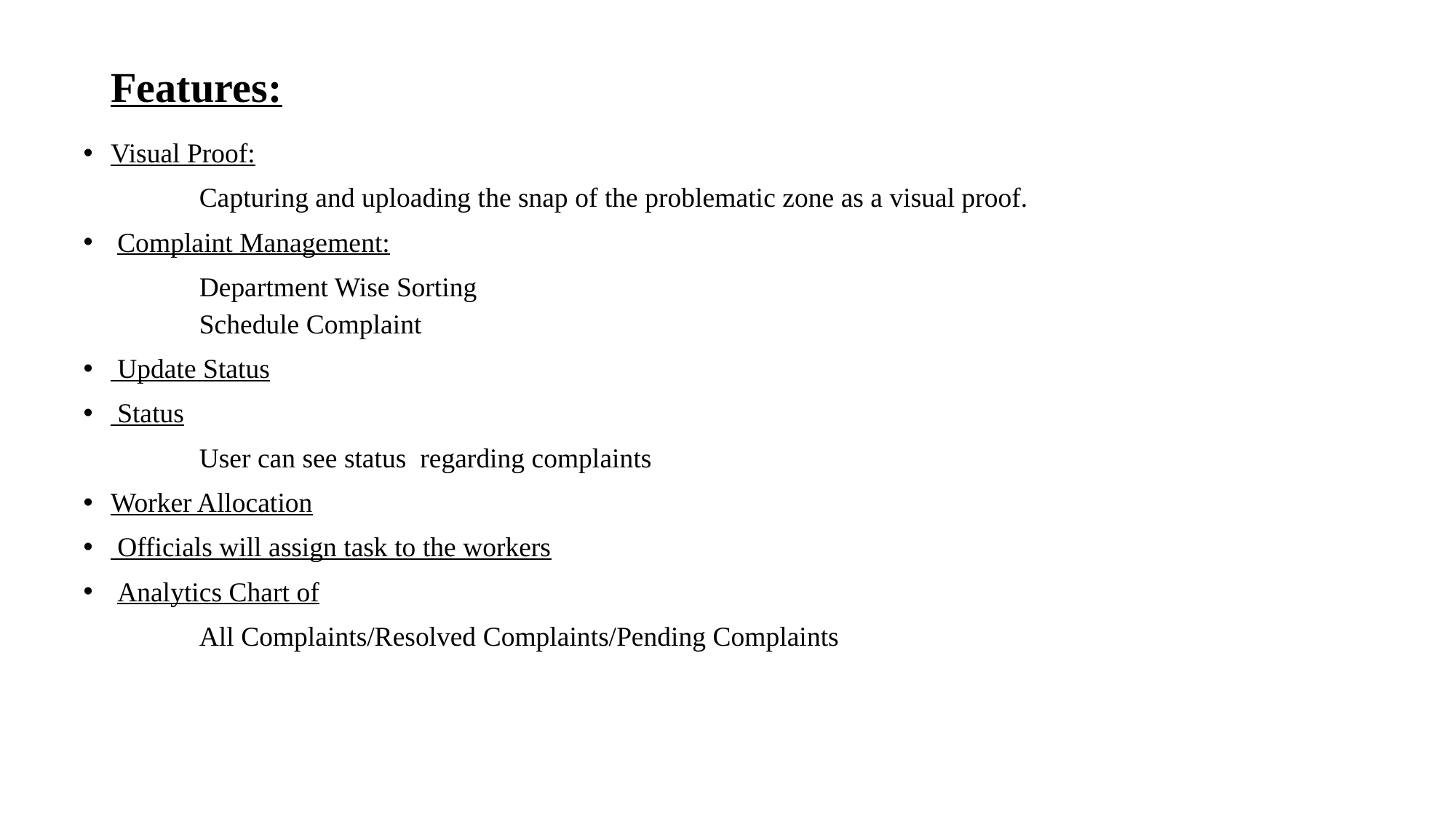

# Features:
Visual Proof:
  	 Capturing and uploading the snap of the problematic zone as a visual proof.
 Complaint Management:
	 Department Wise Sorting
 Schedule Complaint
 Update Status
 Status
	 User can see status  regarding complaints
Worker Allocation
 Officials will assign task to the workers
 Analytics Chart of
 	 All Complaints/Resolved Complaints/Pending Complaints